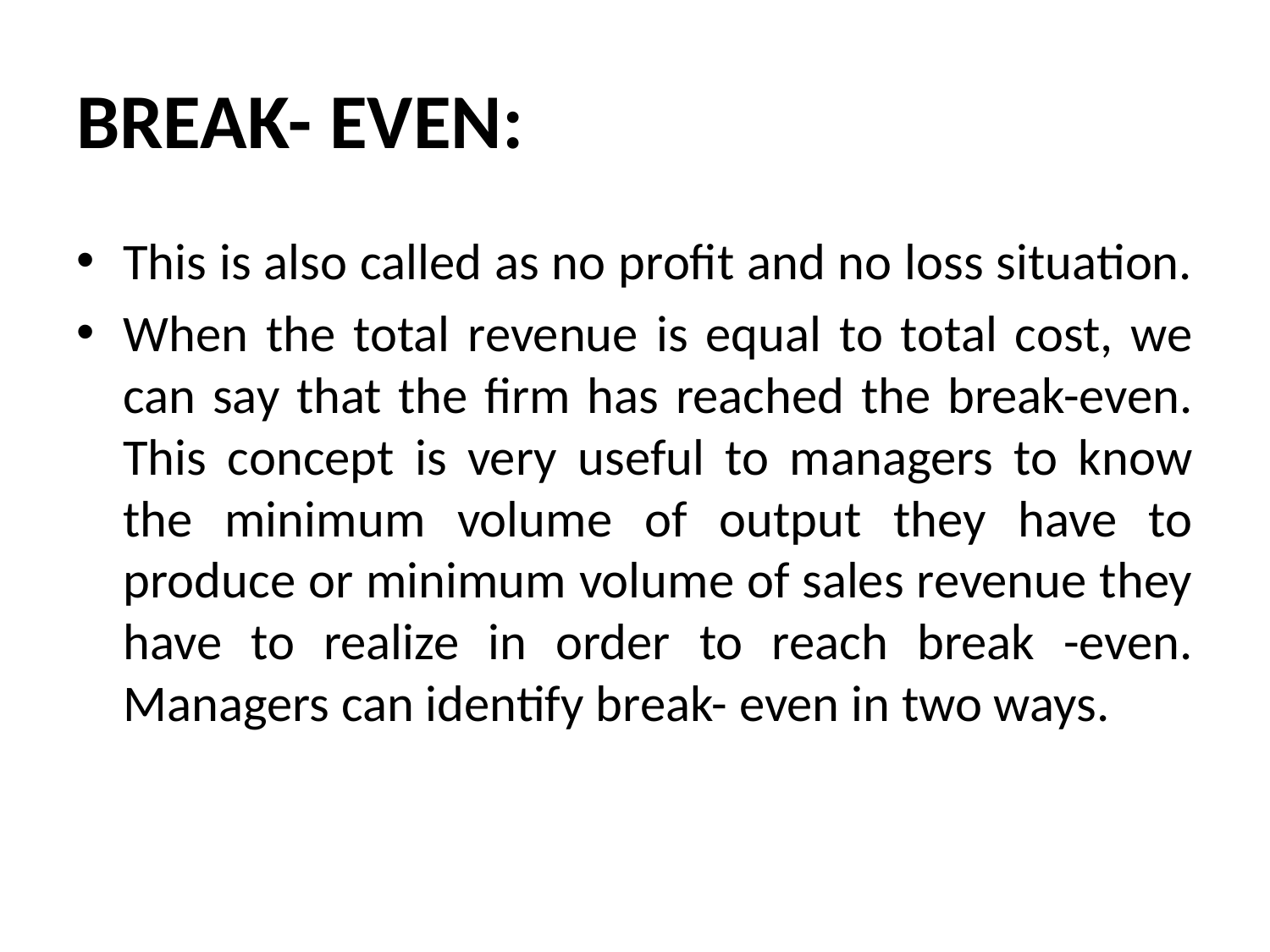

# BREAK- EVEN:
This is also called as no profit and no loss situation.
When the total revenue is equal to total cost, we can say that the firm has reached the break-even. This concept is very useful to managers to know the minimum volume of output they have to produce or minimum volume of sales revenue they have to realize in order to reach break -even. Managers can identify break- even in two ways.